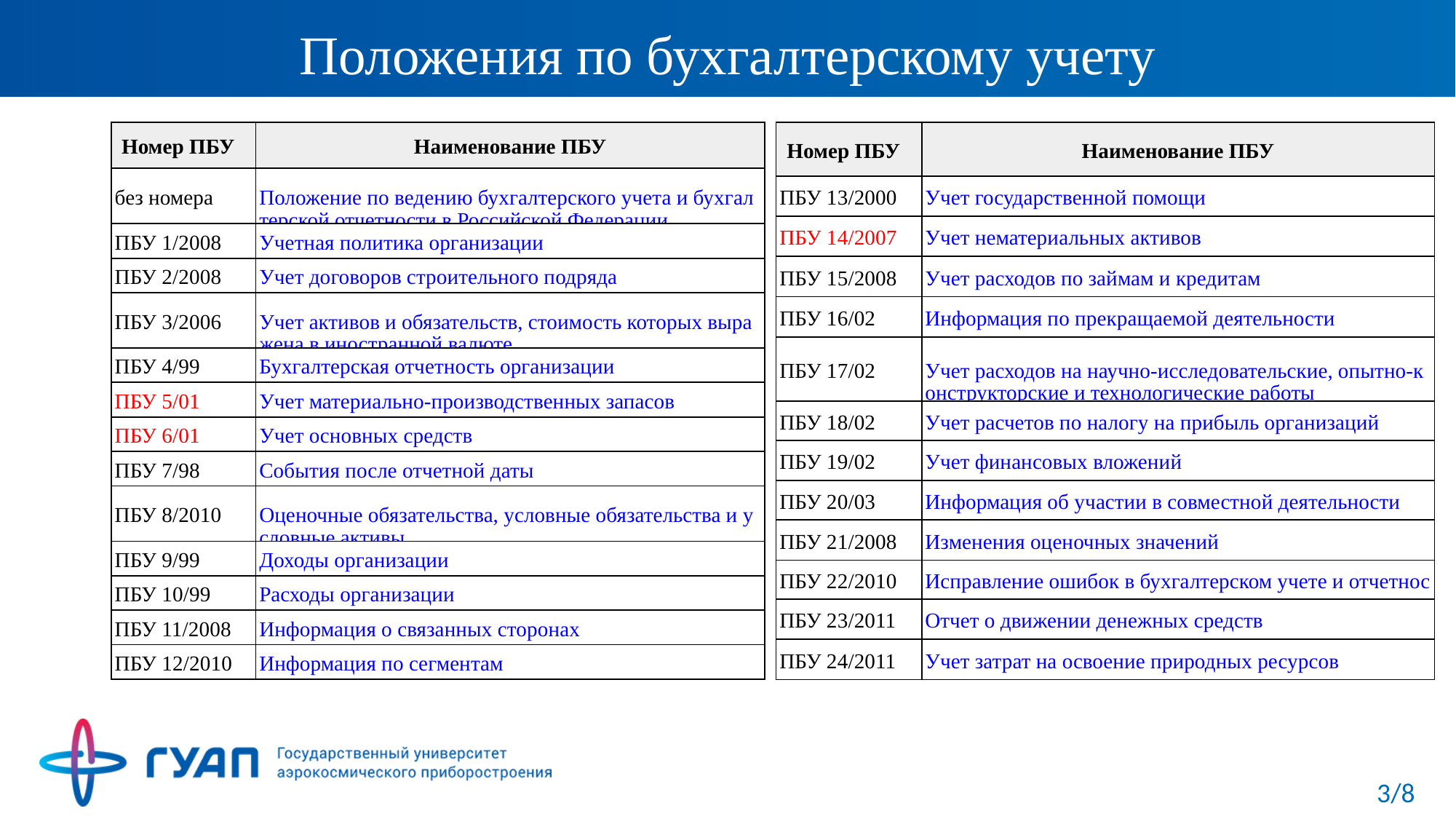

# Положения по бухгалтерскому учету
| Номер ПБУ | Наименование ПБУ |
| --- | --- |
| без номера | Положение по ведению бухгалтерского учета и бухгалтерской отчетности в Российской Федерации |
| ПБУ 1/2008 | Учетная политика организации |
| ПБУ 2/2008 | Учет договоров строительного подряда |
| ПБУ 3/2006 | Учет активов и обязательств, стоимость которых выражена в иностранной валюте |
| ПБУ 4/99 | Бухгалтерская отчетность организации |
| ПБУ 5/01 | Учет материально-производственных запасов |
| ПБУ 6/01 | Учет основных средств |
| ПБУ 7/98 | События после отчетной даты |
| ПБУ 8/2010 | Оценочные обязательства, условные обязательства и условные активы |
| ПБУ 9/99 | Доходы организации |
| ПБУ 10/99 | Расходы организации |
| ПБУ 11/2008 | Информация о связанных сторонах |
| ПБУ 12/2010 | Информация по сегментам |
| Номер ПБУ | Наименование ПБУ |
| --- | --- |
| ПБУ 13/2000 | Учет государственной помощи |
| ПБУ 14/2007 | Учет нематериальных активов |
| ПБУ 15/2008 | Учет расходов по займам и кредитам |
| ПБУ 16/02 | Информация по прекращаемой деятельности |
| ПБУ 17/02 | Учет расходов на научно-исследовательские, опытно-конструкторские и технологические работы |
| ПБУ 18/02 | Учет расчетов по налогу на прибыль организаций |
| ПБУ 19/02 | Учет финансовых вложений |
| ПБУ 20/03 | Информация об участии в совместной деятельности |
| ПБУ 21/2008 | Изменения оценочных значений |
| ПБУ 22/2010 | Исправление ошибок в бухгалтерском учете и отчетности |
| ПБУ 23/2011 | Отчет о движении денежных средств |
| ПБУ 24/2011 | Учет затрат на освоение природных ресурсов |